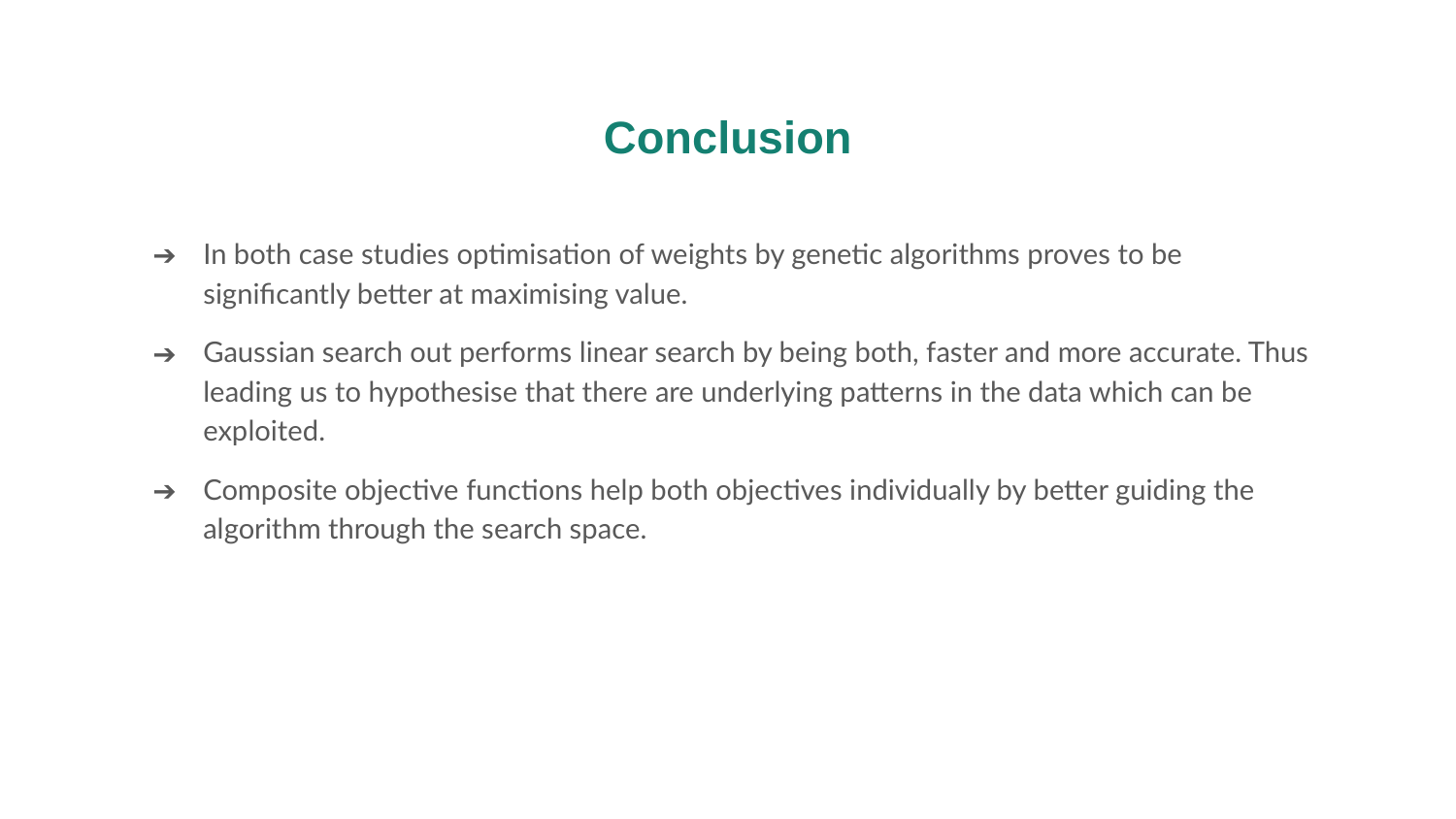

# Conclusion
In both case studies optimisation of weights by genetic algorithms proves to be significantly better at maximising value.
Gaussian search out performs linear search by being both, faster and more accurate. Thus leading us to hypothesise that there are underlying patterns in the data which can be exploited.
Composite objective functions help both objectives individually by better guiding the algorithm through the search space.